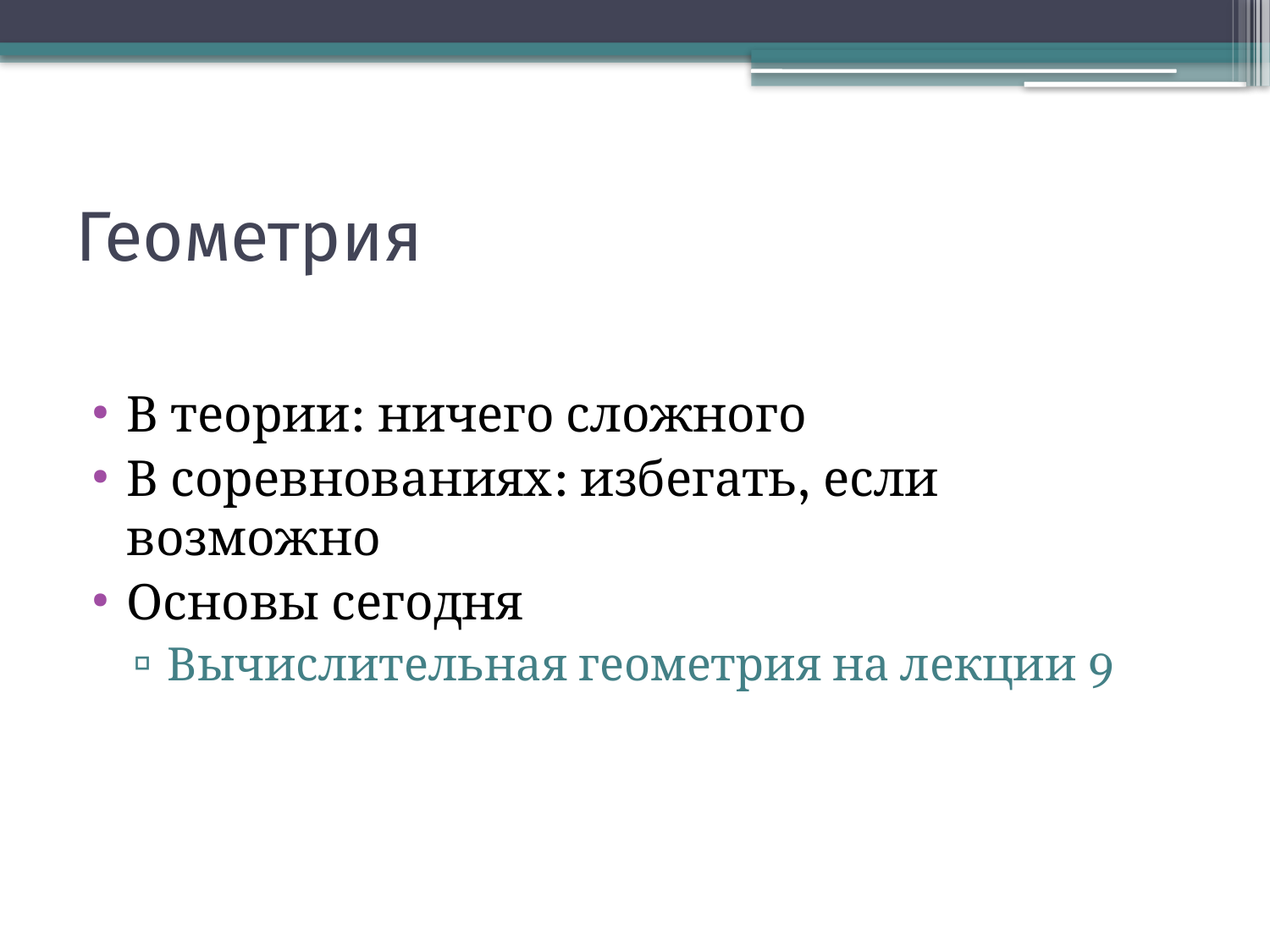

# Геометрия

В теории: ничего сложного
В соревнованиях: избегать, если возможно
Основы сегодня
Вычислительная геометрия на лекции 9